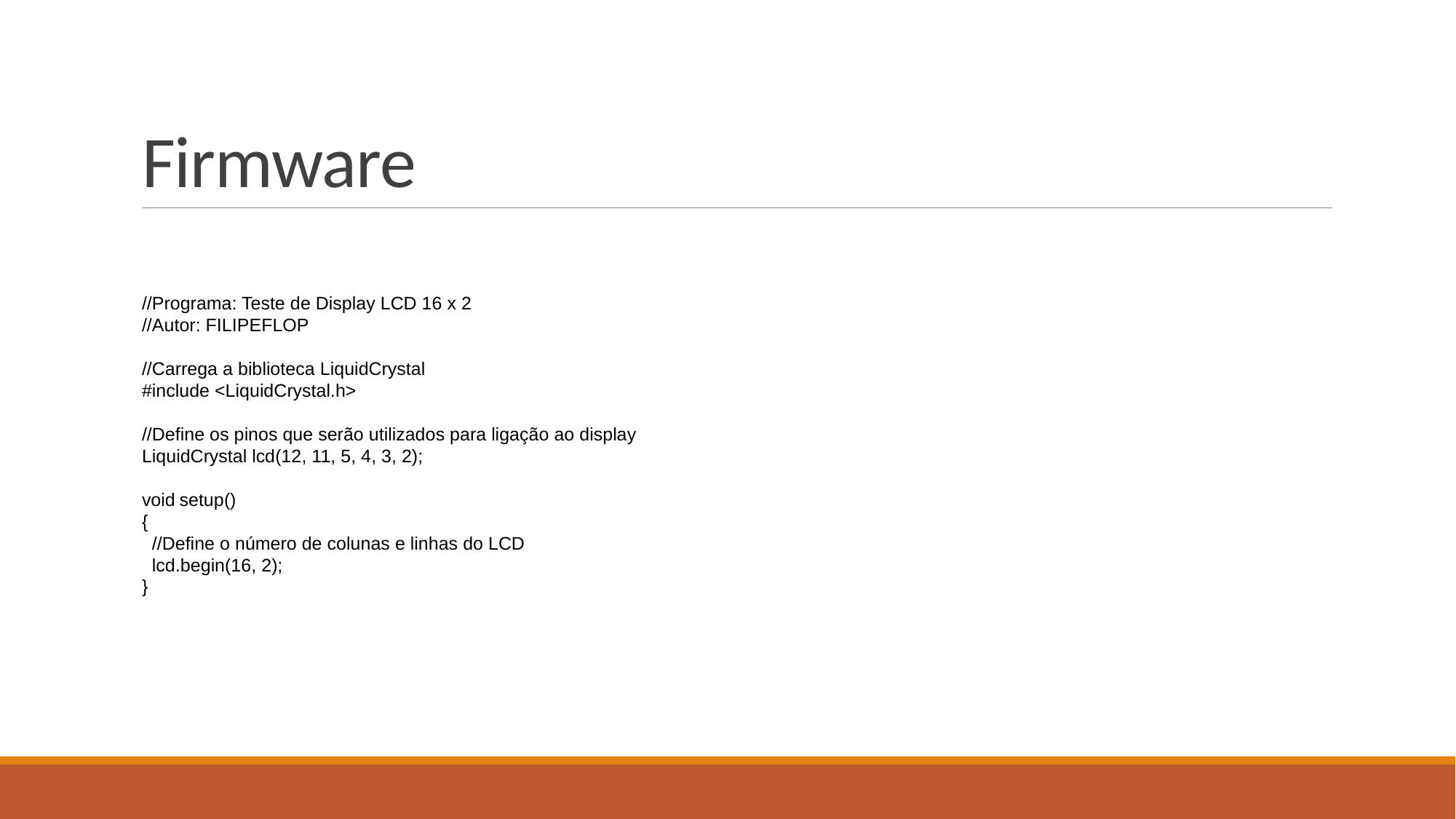

# Firmware
//Programa: Teste de Display LCD 16 x 2
//Autor: FILIPEFLOP

//Carrega a biblioteca LiquidCrystal
#include <LiquidCrystal.h>

//Define os pinos que serão utilizados para ligação ao display
LiquidCrystal lcd(12, 11, 5, 4, 3, 2);

void setup()
{
  //Define o número de colunas e linhas do LCD
  lcd.begin(16, 2);
}